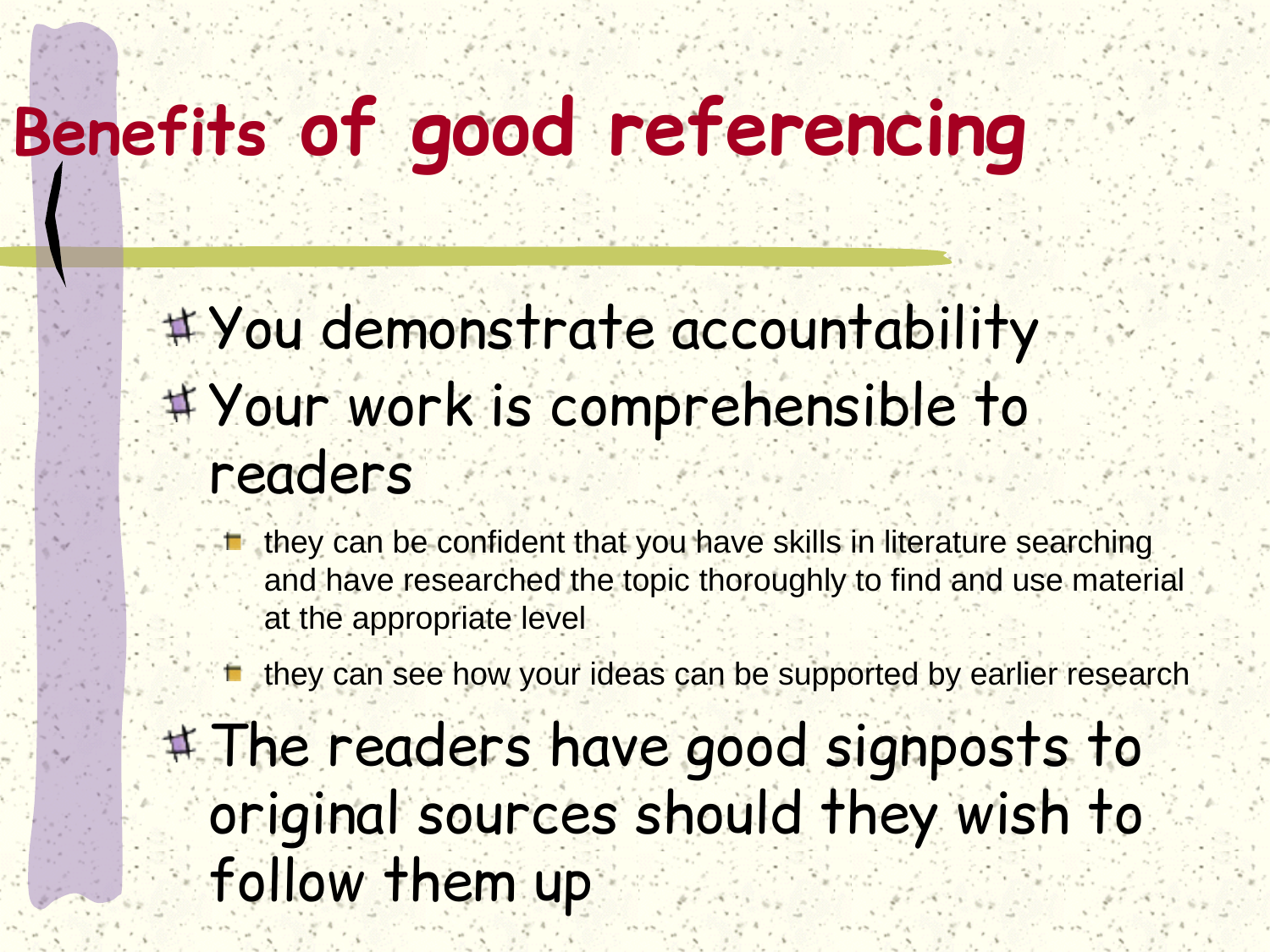

# Benefits of good referencing
You demonstrate accountability
Your work is comprehensible to readers
they can be confident that you have skills in literature searching and have researched the topic thoroughly to find and use material at the appropriate level
they can see how your ideas can be supported by earlier research
The readers have good signposts to original sources should they wish to follow them up